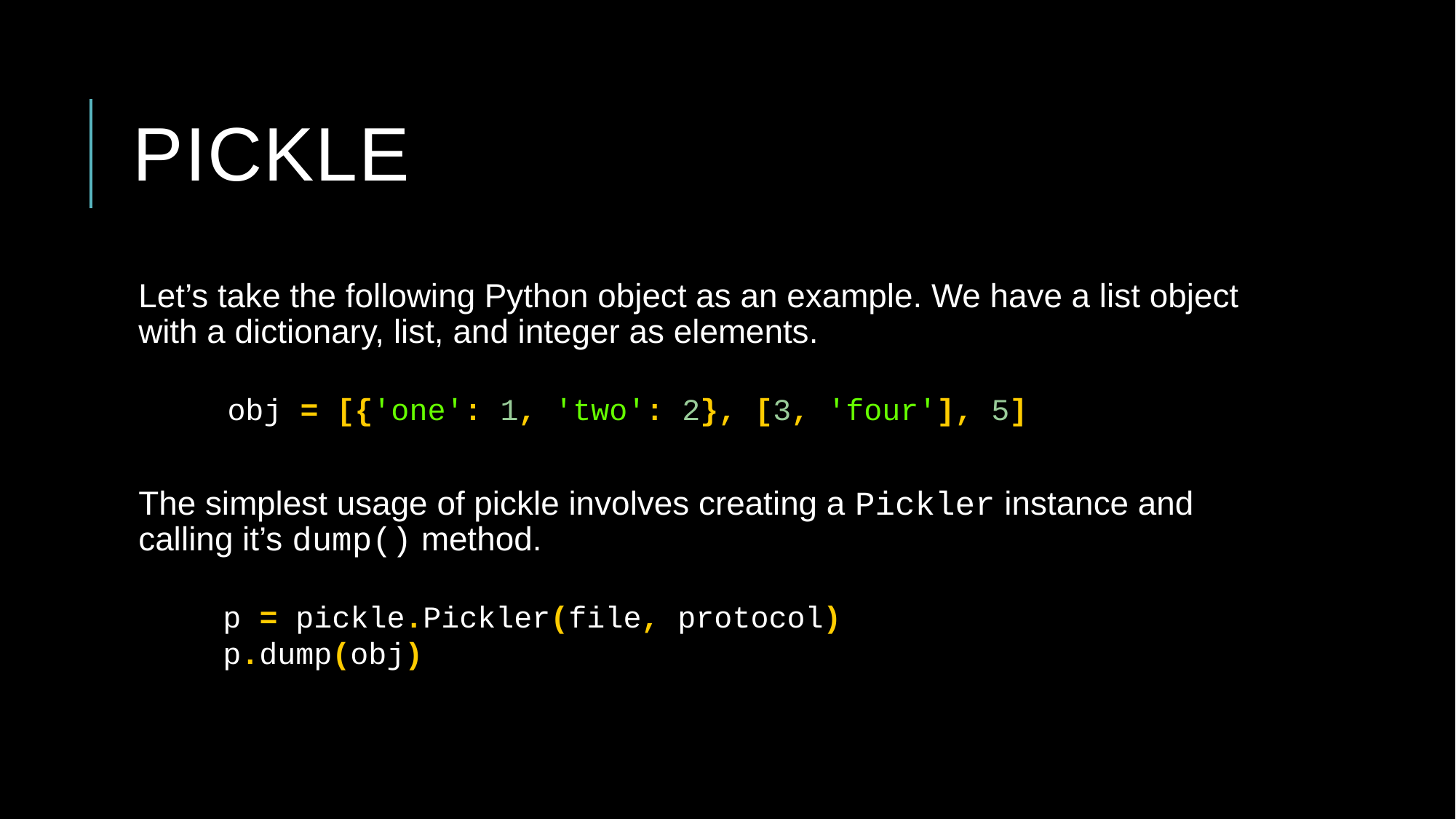

# Pickle
Let’s take the following Python object as an example. We have a list object with a dictionary, list, and integer as elements.

The simplest usage of pickle involves creating a Pickler instance and calling it’s dump() method.

obj = [{'one': 1, 'two': 2}, [3, 'four'], 5]
p = pickle.Pickler(file, protocol) p.dump(obj)